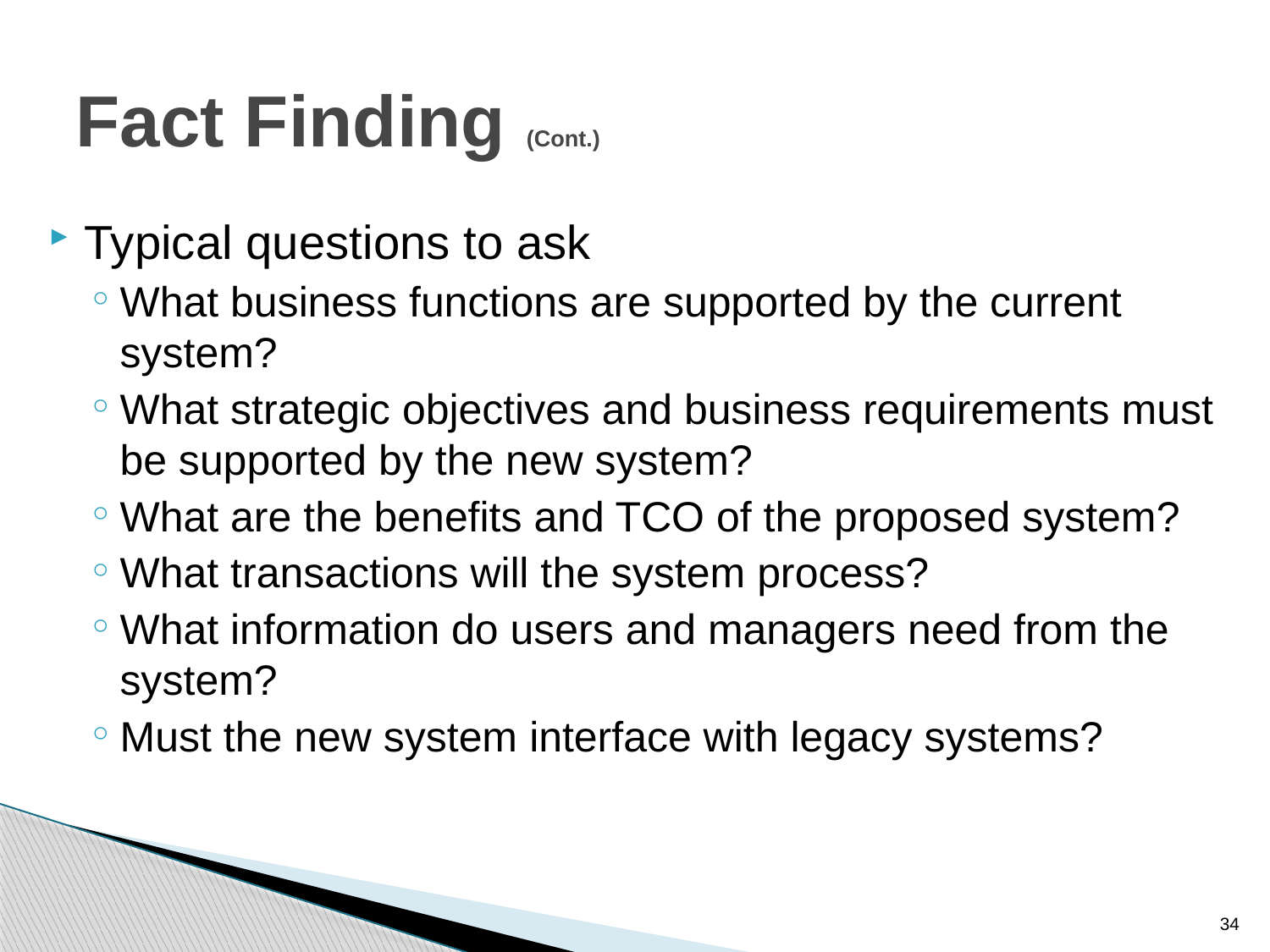

# Fact Finding (Cont.)
Typical questions to ask
What business functions are supported by the current system?
What strategic objectives and business requirements must be supported by the new system?
What are the benefits and TCO of the proposed system?
What transactions will the system process?
What information do users and managers need from the system?
Must the new system interface with legacy systems?
34